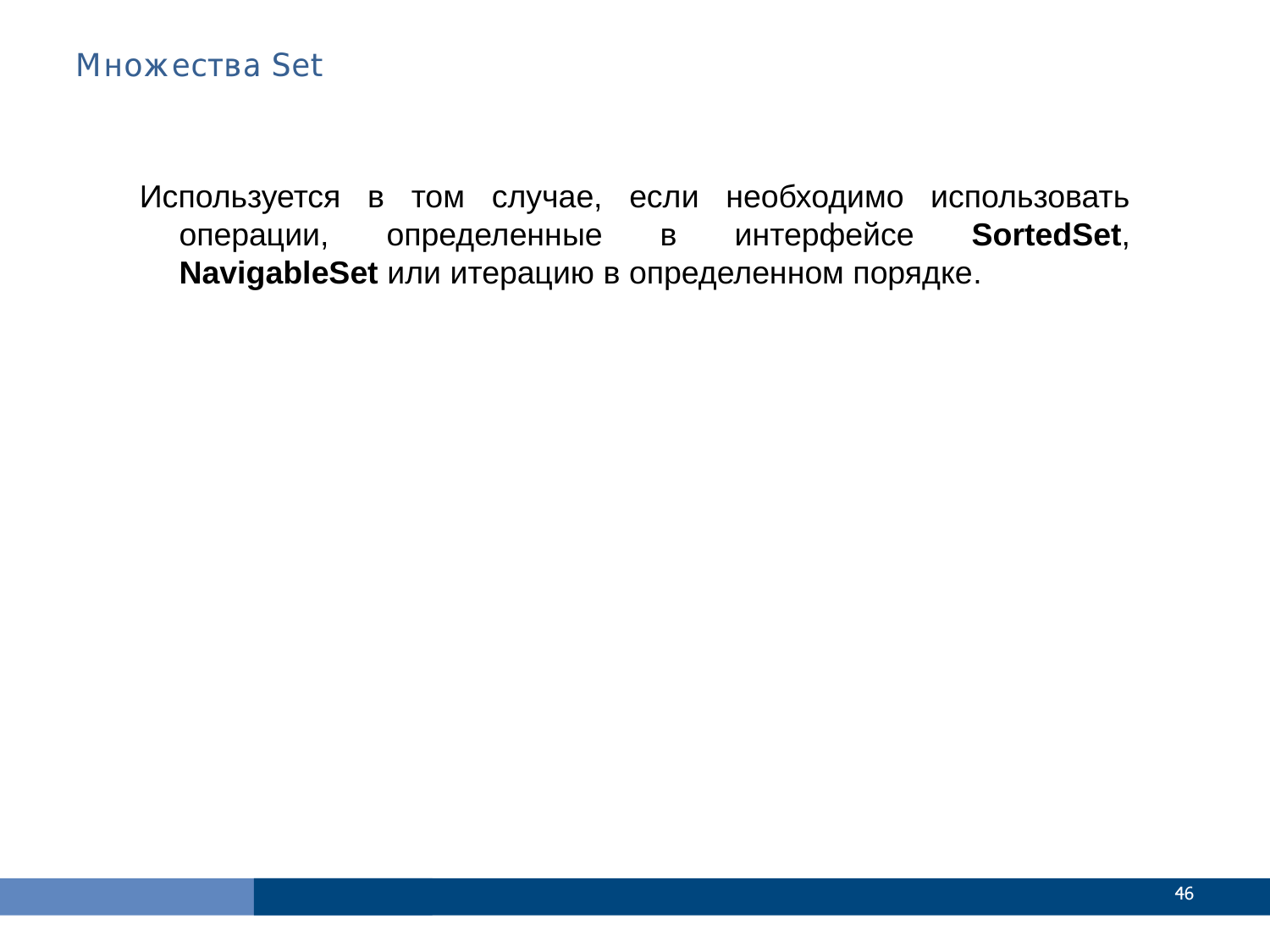

Множества Set
Используется в том случае, если необходимо использовать операции, определенные в интерфейсе SortedSet, NavigableSet или итерацию в определенном порядке.
46